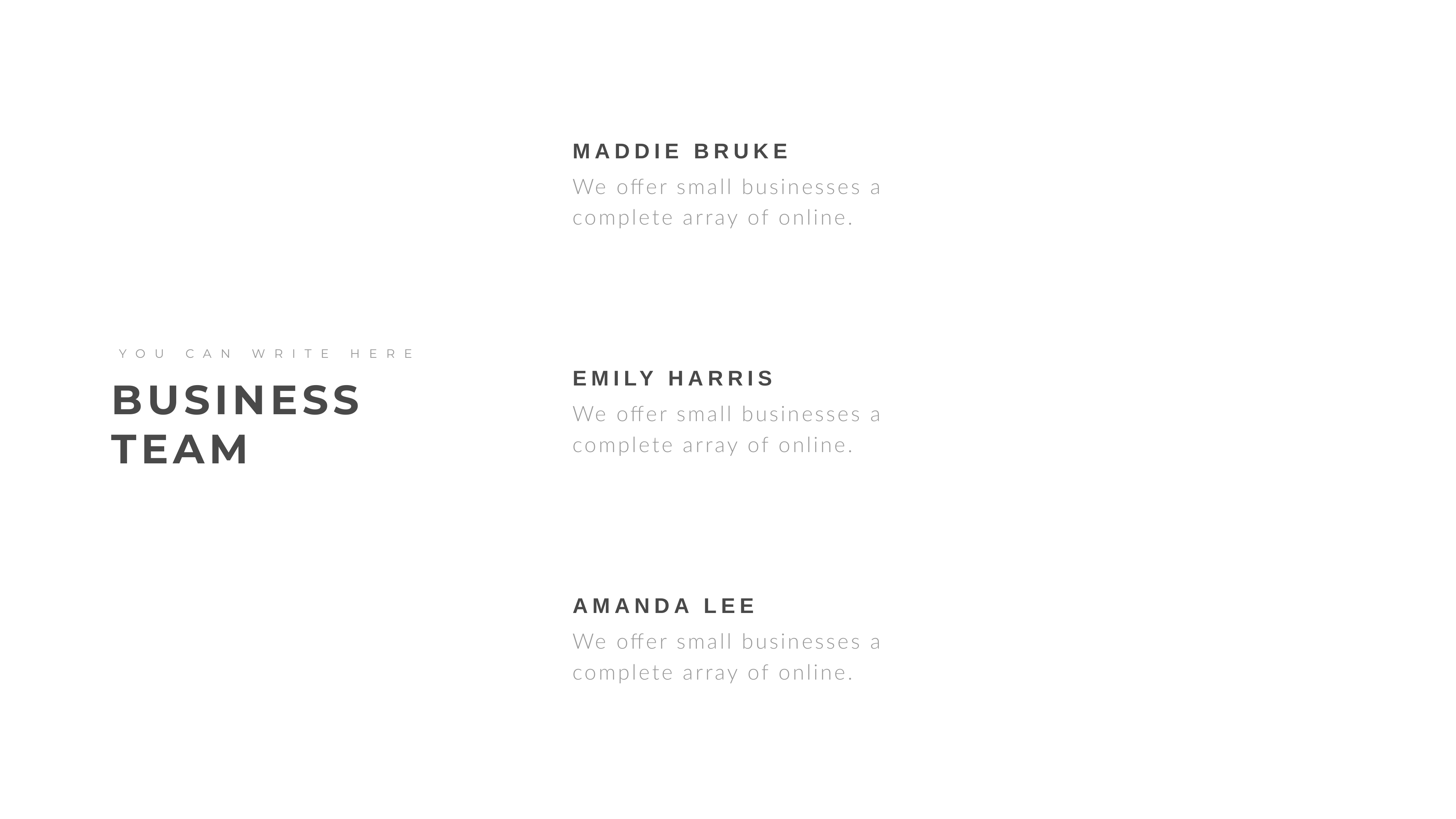

MADDIE BRUKE
We offer small businesses a complete array of online.

YOU CAN WRITE HERE
BUSINESS TEAM
EMILY HARRIS
We offer small businesses a complete array of online.

AMANDA LEE
We offer small businesses a complete array of online.